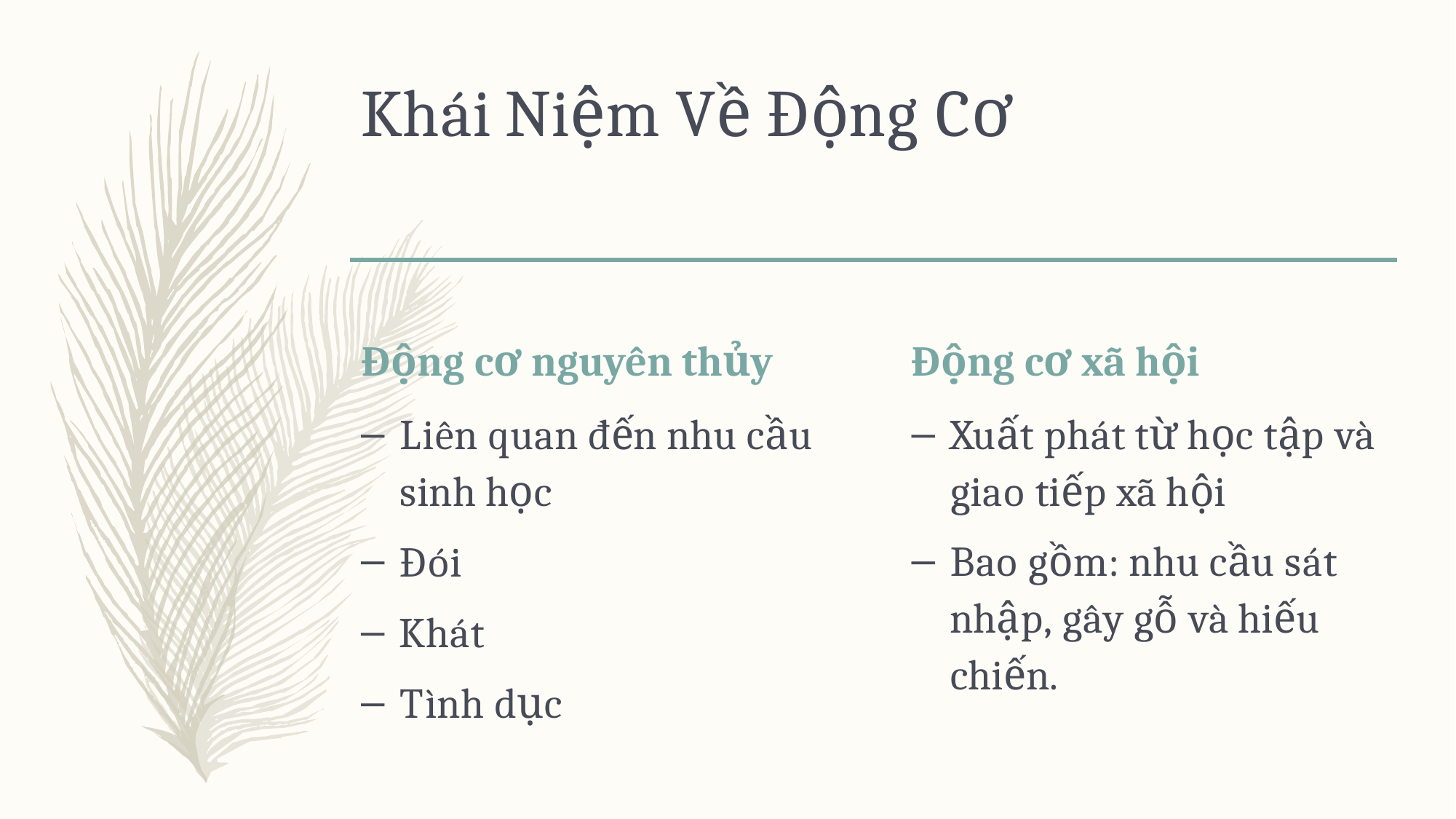

# Khái Niệm Về Động Cơ
Động cơ nguyên thủy
Động cơ xã hội
Liên quan đến nhu cầu sinh học
Đói
Khát
Tình dục
Xuất phát từ học tập và giao tiếp xã hội
Bao gồm: nhu cầu sát nhập, gây gỗ và hiếu chiến.